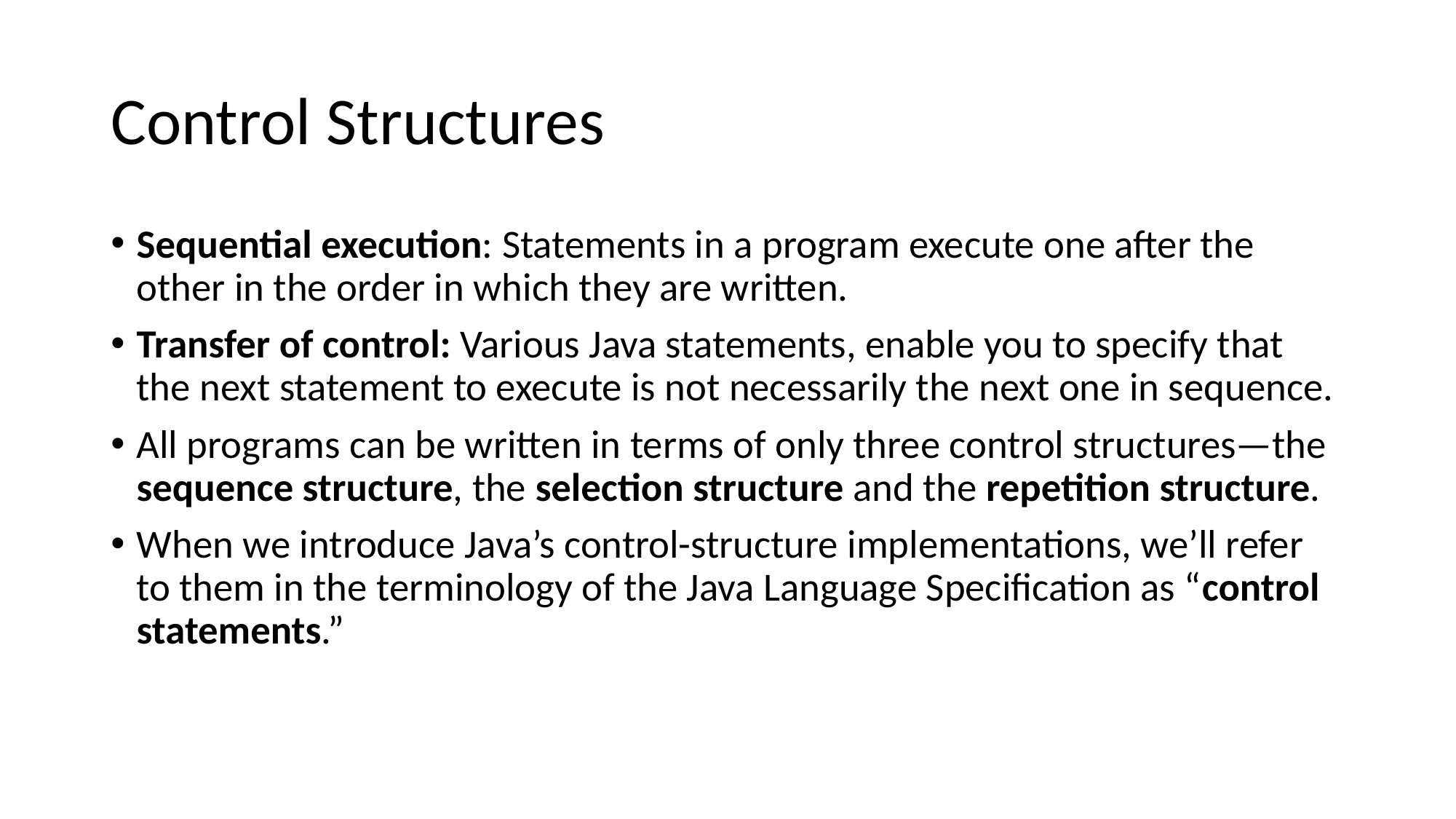

# Control Structures
Sequential execution: Statements in a program execute one after the other in the order in which they are written.
Transfer of control: Various Java statements, enable you to specify that the next statement to execute is not necessarily the next one in sequence.
All programs can be written in terms of only three control structures—the sequence structure, the selection structure and the repetition structure.
When we introduce Java’s control-structure implementations, we’ll refer to them in the terminology of the Java Language Specification as “control statements.”